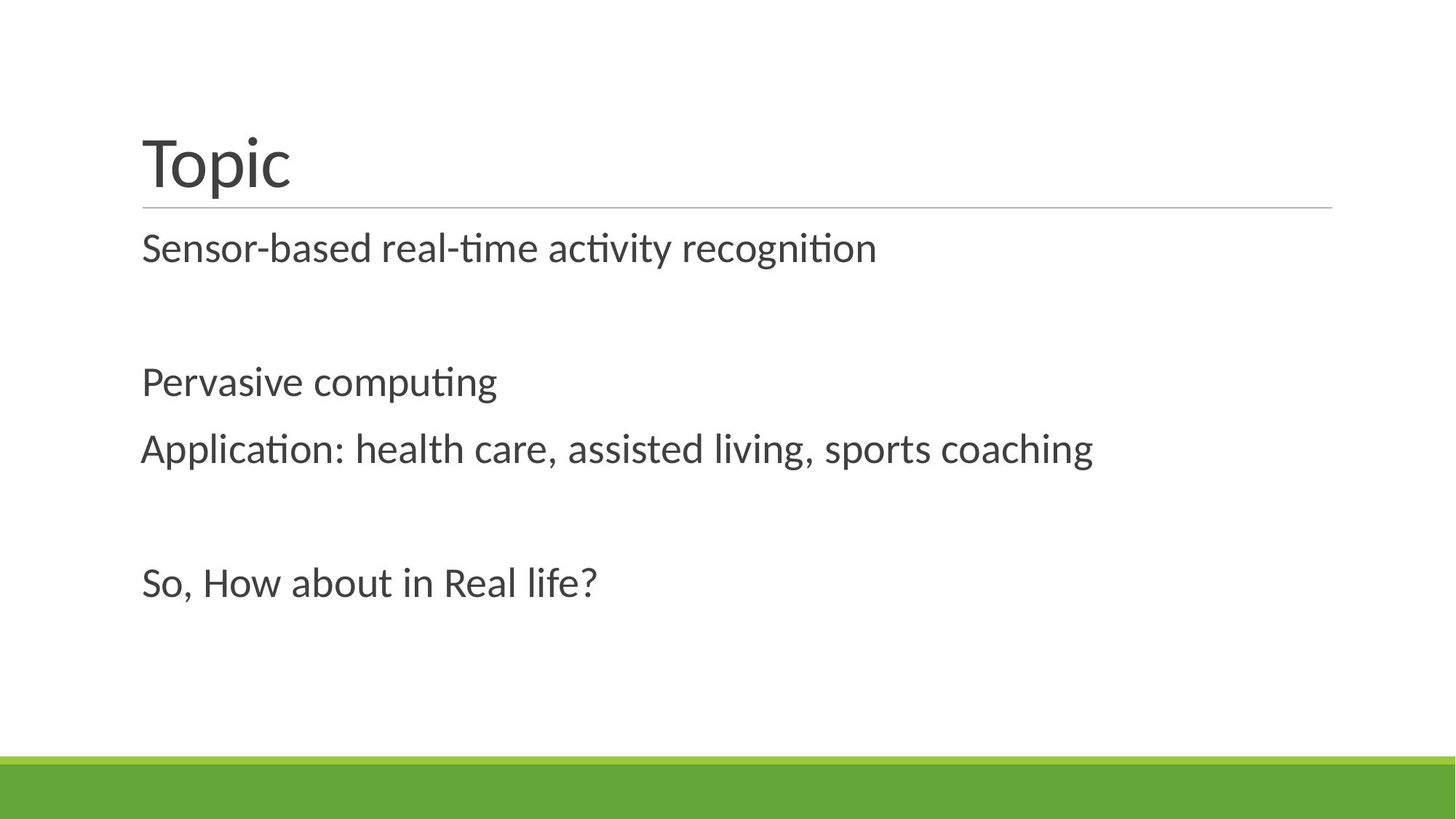

# Topic
Sensor-based real-time activity recognition

Pervasive computing
 Application: health care, assisted living, sports coaching

So, How about in Real life?